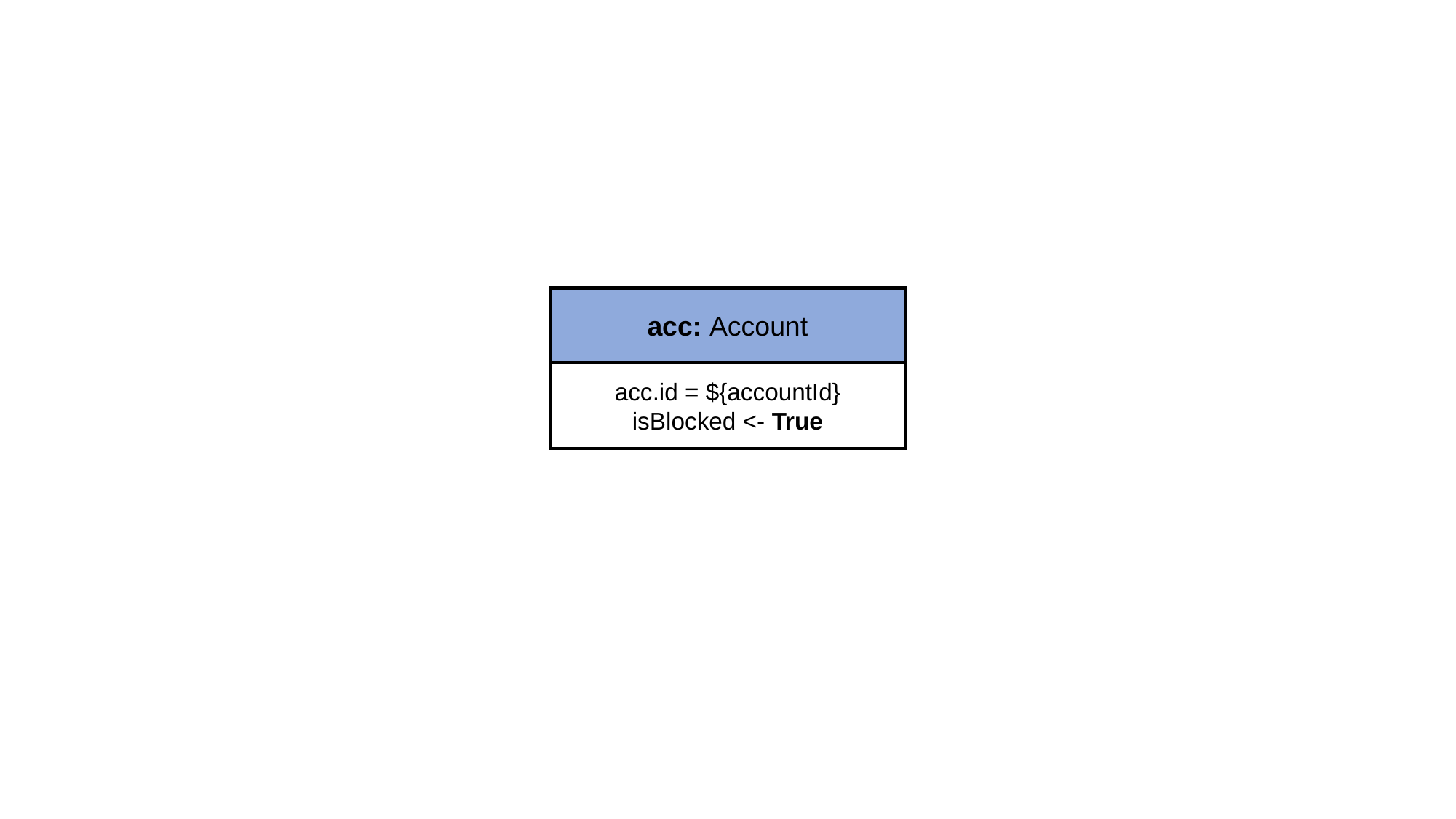

acc: Account
acc.id = ${accountId}
isBlocked <- True